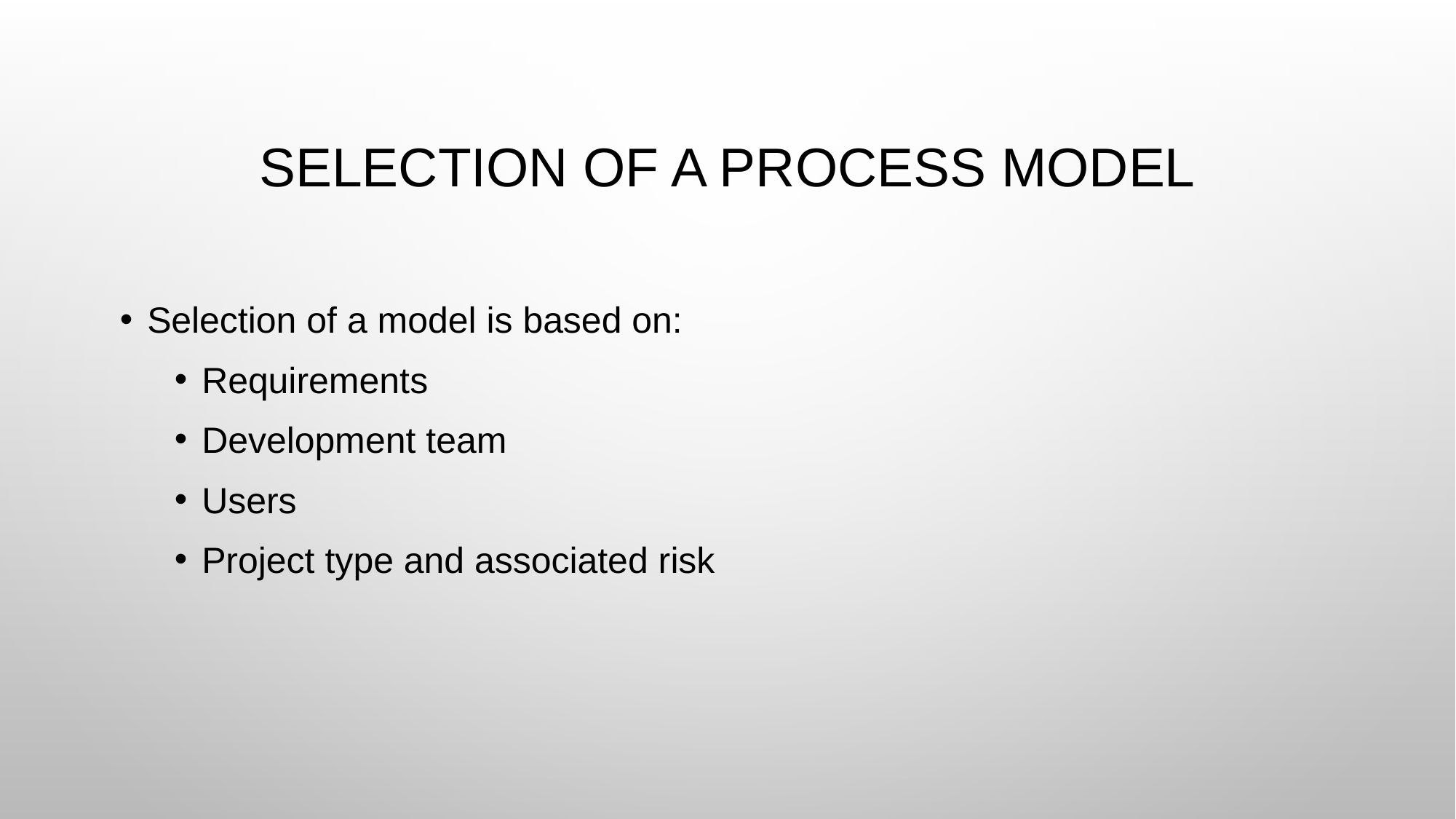

# Selection of a process model
Selection of a model is based on:
Requirements
Development team
Users
Project type and associated risk